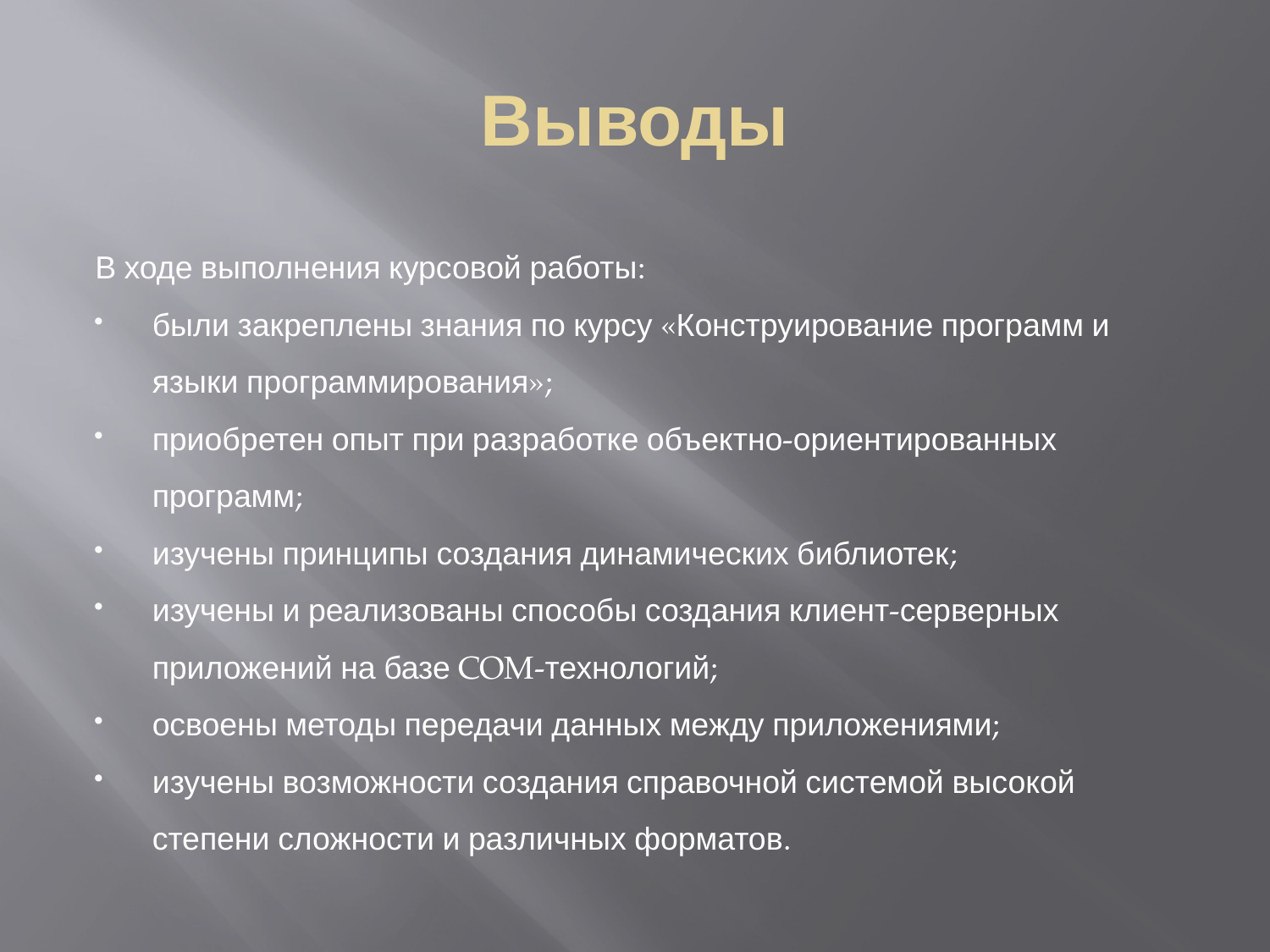

Выводы
В ходе выполнения курсовой работы:
были закреплены знания по курсу «Конструирование программ и языки программирования»;
приобретен опыт при разработке объектно-ориентированных программ;
изучены принципы создания динамических библиотек;
изучены и реализованы способы создания клиент-серверных приложений на базе COM-технологий;
освоены методы передачи данных между приложениями;
изучены возможности создания справочной системой высокой степени сложности и различных форматов.